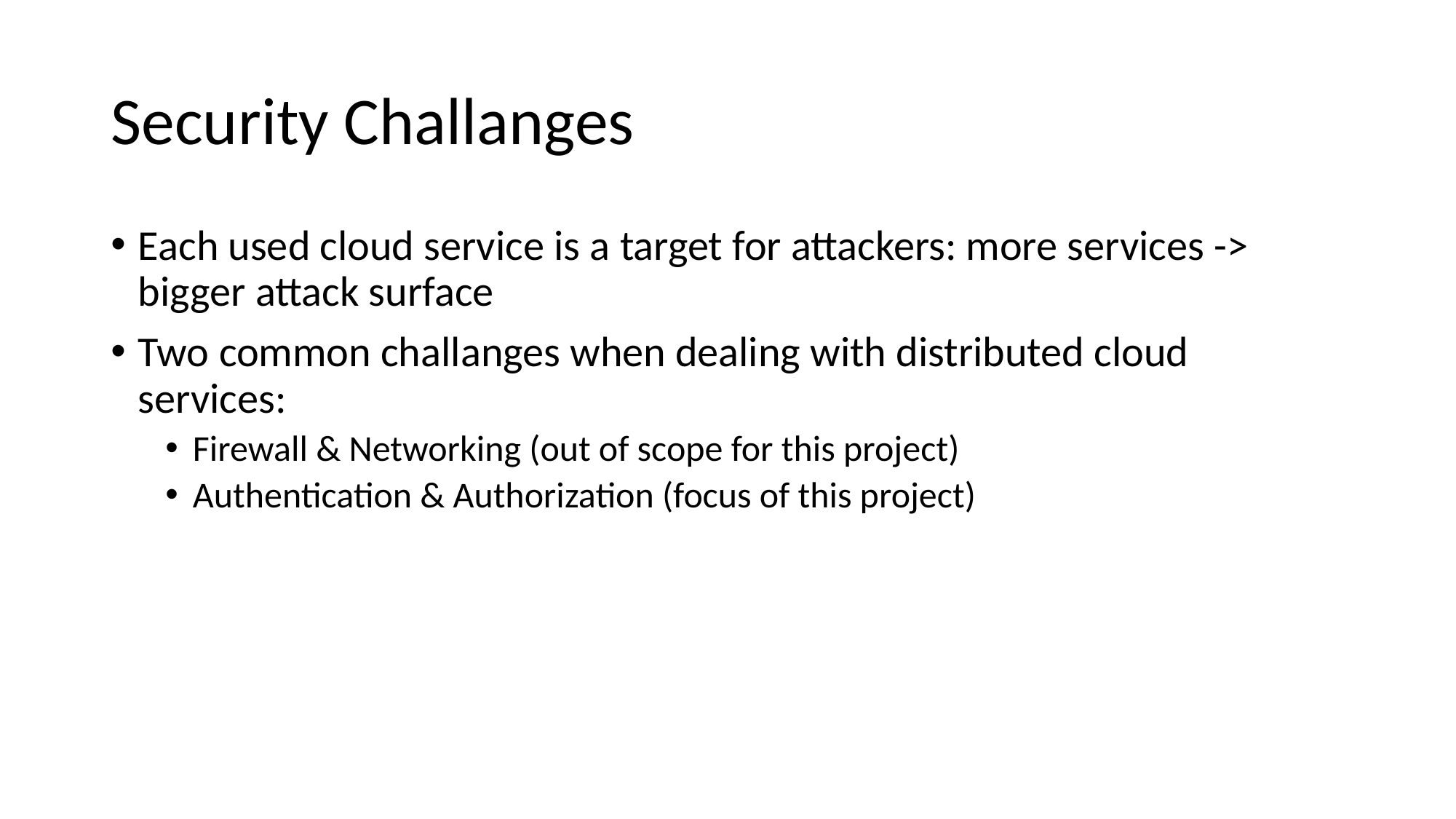

# Security Challanges
Each used cloud service is a target for attackers: more services -> bigger attack surface
Two common challanges when dealing with distributed cloud services:
Firewall & Networking (out of scope for this project)
Authentication & Authorization (focus of this project)